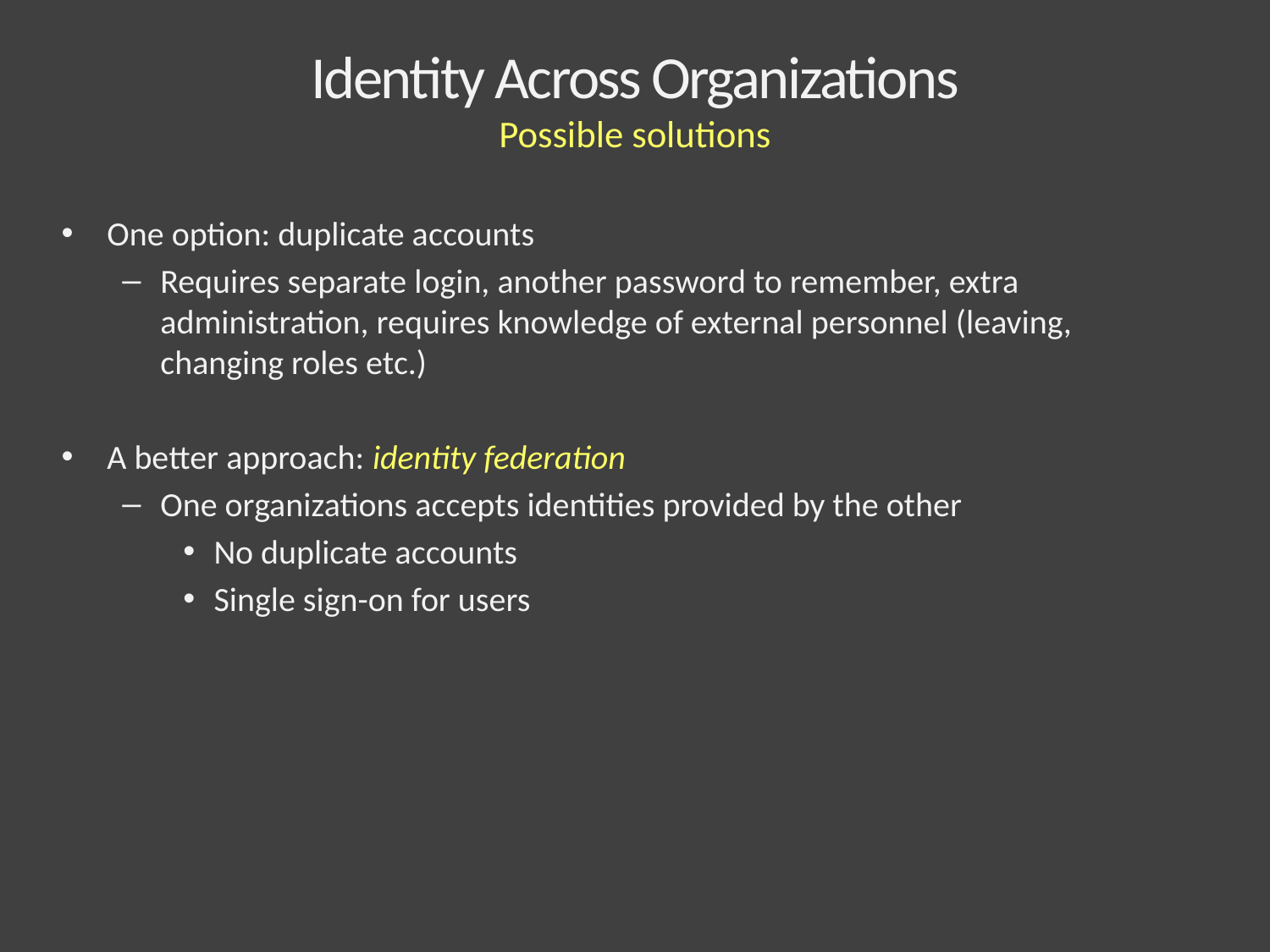

# Identity Across Organizations Possible solutions
One option: duplicate accounts
Requires separate login, another password to remember, extra administration, requires knowledge of external personnel (leaving, changing roles etc.)

A better approach: identity federation
One organizations accepts identities provided by the other
No duplicate accounts
Single sign-on for users